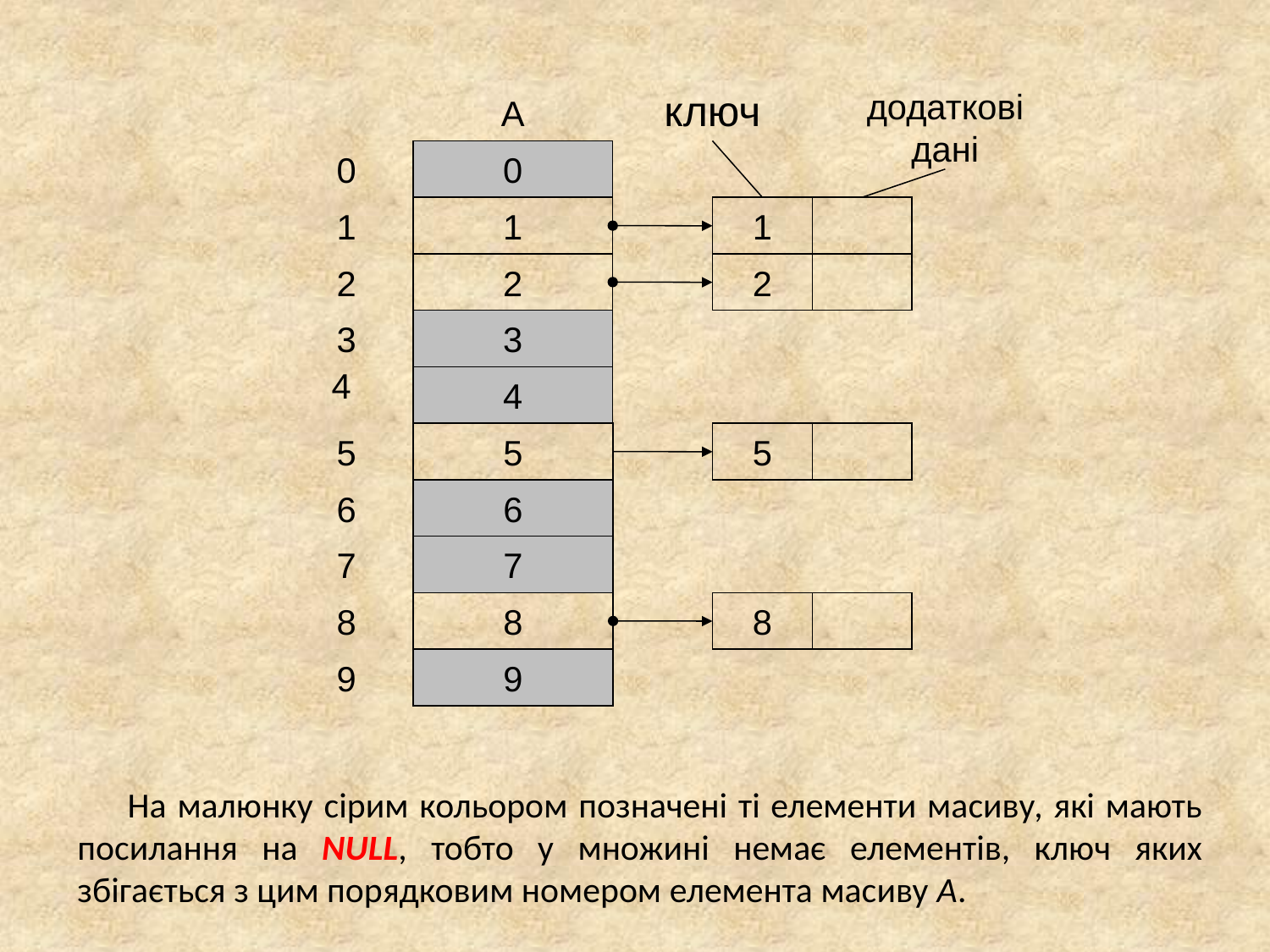

А
ключ
додаткові дані
0
0

1
1
1

2
2
2

3
3
4
4
5
5
5

6
6
7
7
8
8
8

9
9
На малюнку сірим кольором позначені ті елементи масиву, які мають посилання на NULL, тобто у множині немає елементів, ключ яких збігається з цим порядковим номером елемента масиву А.